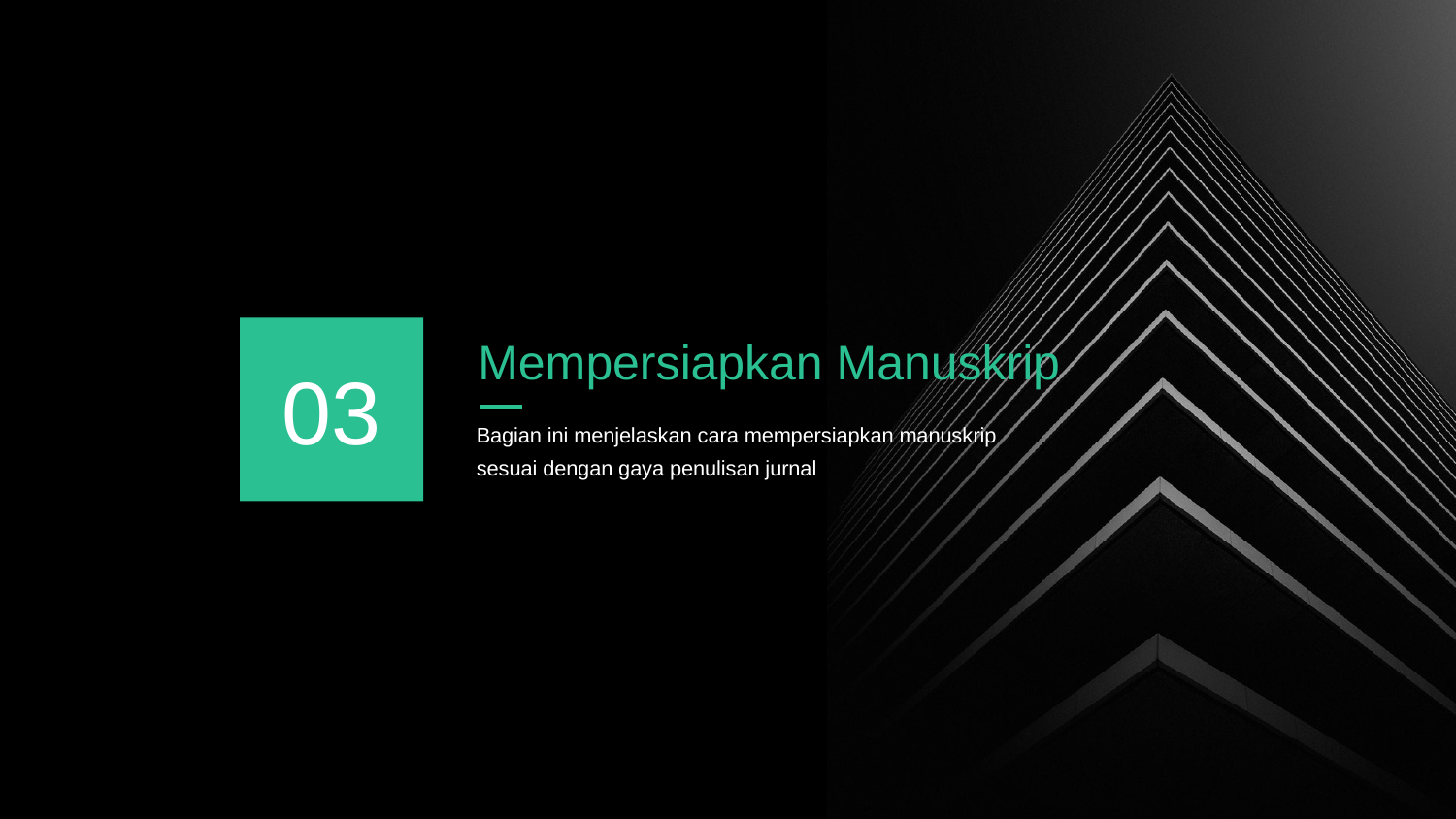

Mempersiapkan Manuskrip
03
Bagian ini menjelaskan cara mempersiapkan manuskrip sesuai dengan gaya penulisan jurnal